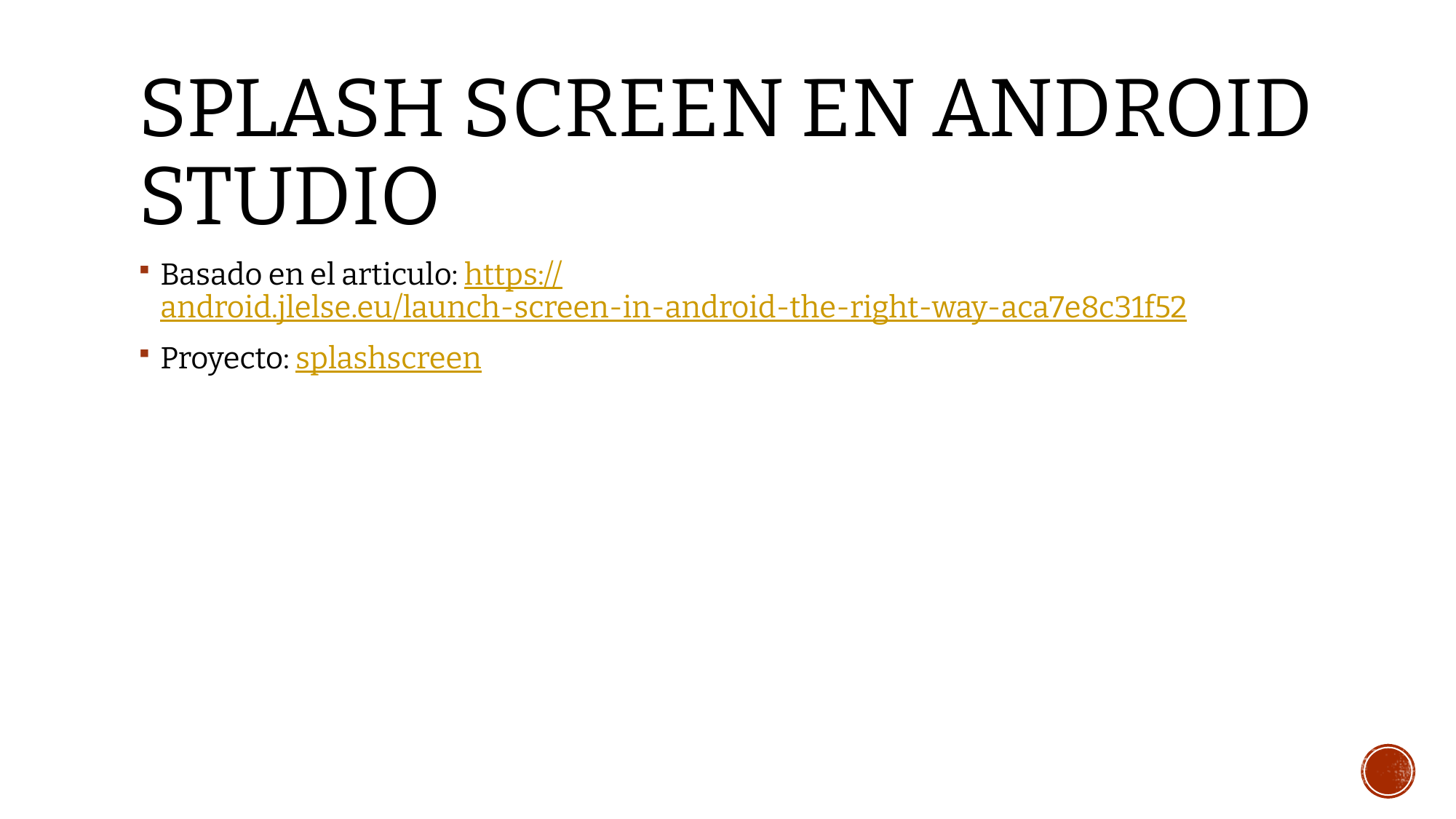

# Splash screen en Android studio
Basado en el articulo: https://android.jlelse.eu/launch-screen-in-android-the-right-way-aca7e8c31f52
Proyecto: splashscreen